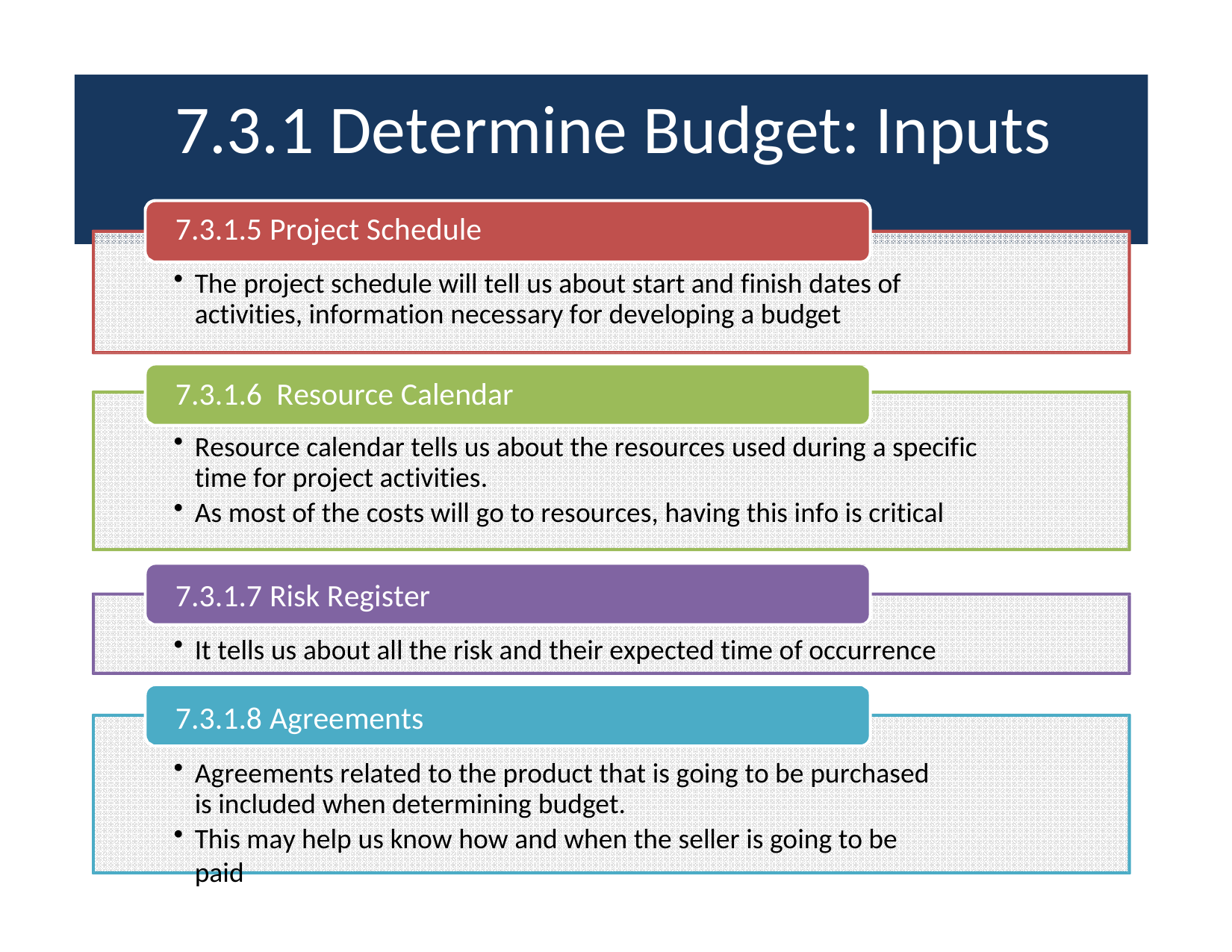

# 7.3.1 Determine Budget: Inputs

7.3.1.5 Project Schedule
The project schedule will tell us about start and finish dates of activities, information necessary for developing a budget

7.3.1.6  Resource Calendar
Resource calendar tells us about the resources used during a specific time for project activities.
As most of the costs will go to resources, having this info is critical

7.3.1.7 Risk Register
It tells us about all the risk and their expected time of occurrence

7.3.1.8 Agreements
Agreements related to the product that is going to be purchased is included when determining budget.
This may help us know how and when the seller is going to be paid